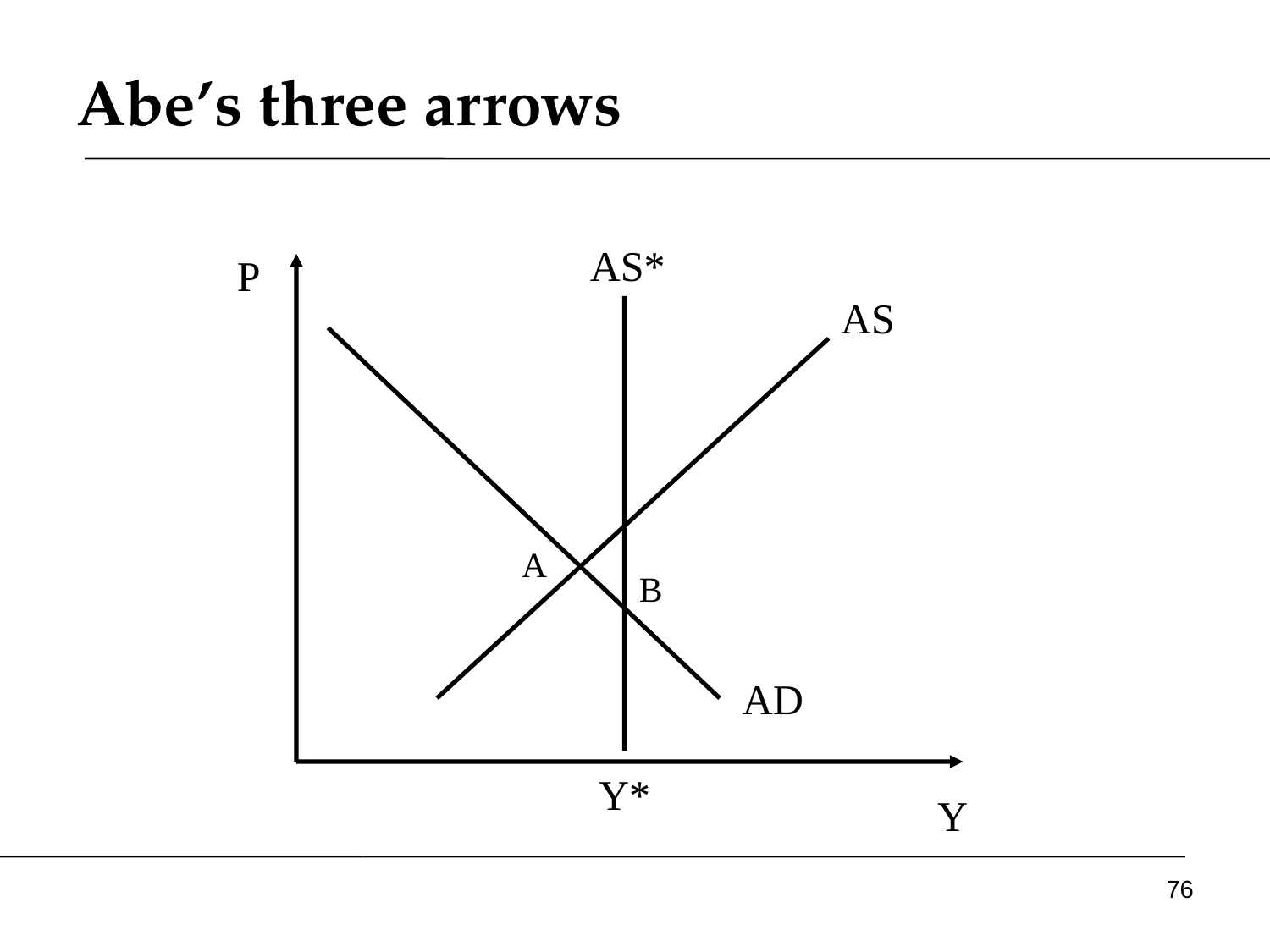

# Abe’s three arrows
AS*
P

AS

A
B
AD

Y
Y*
76